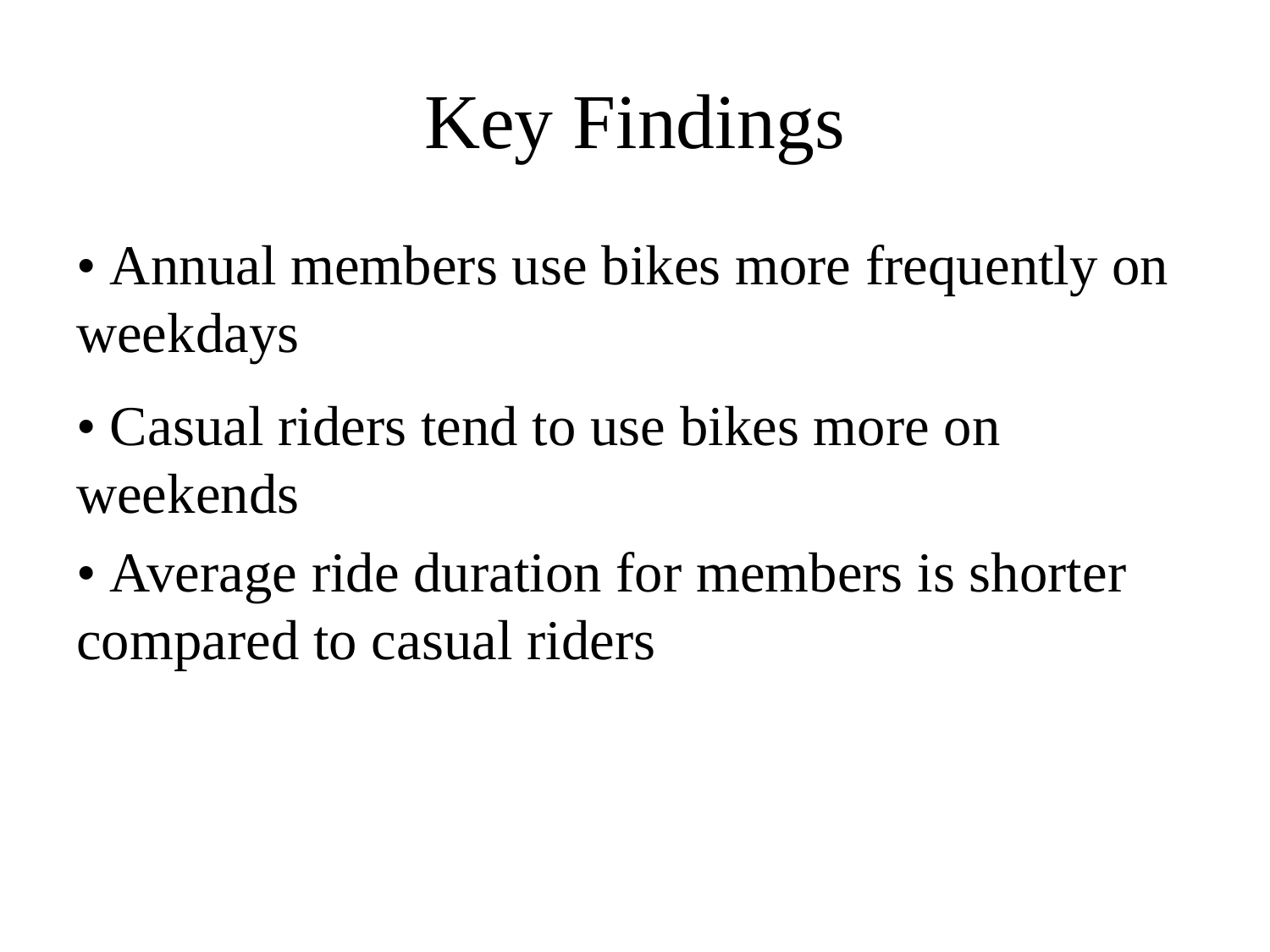

# Key Findings
• Annual members use bikes more frequently on weekdays
• Casual riders tend to use bikes more on weekends
• Average ride duration for members is shorter compared to casual riders